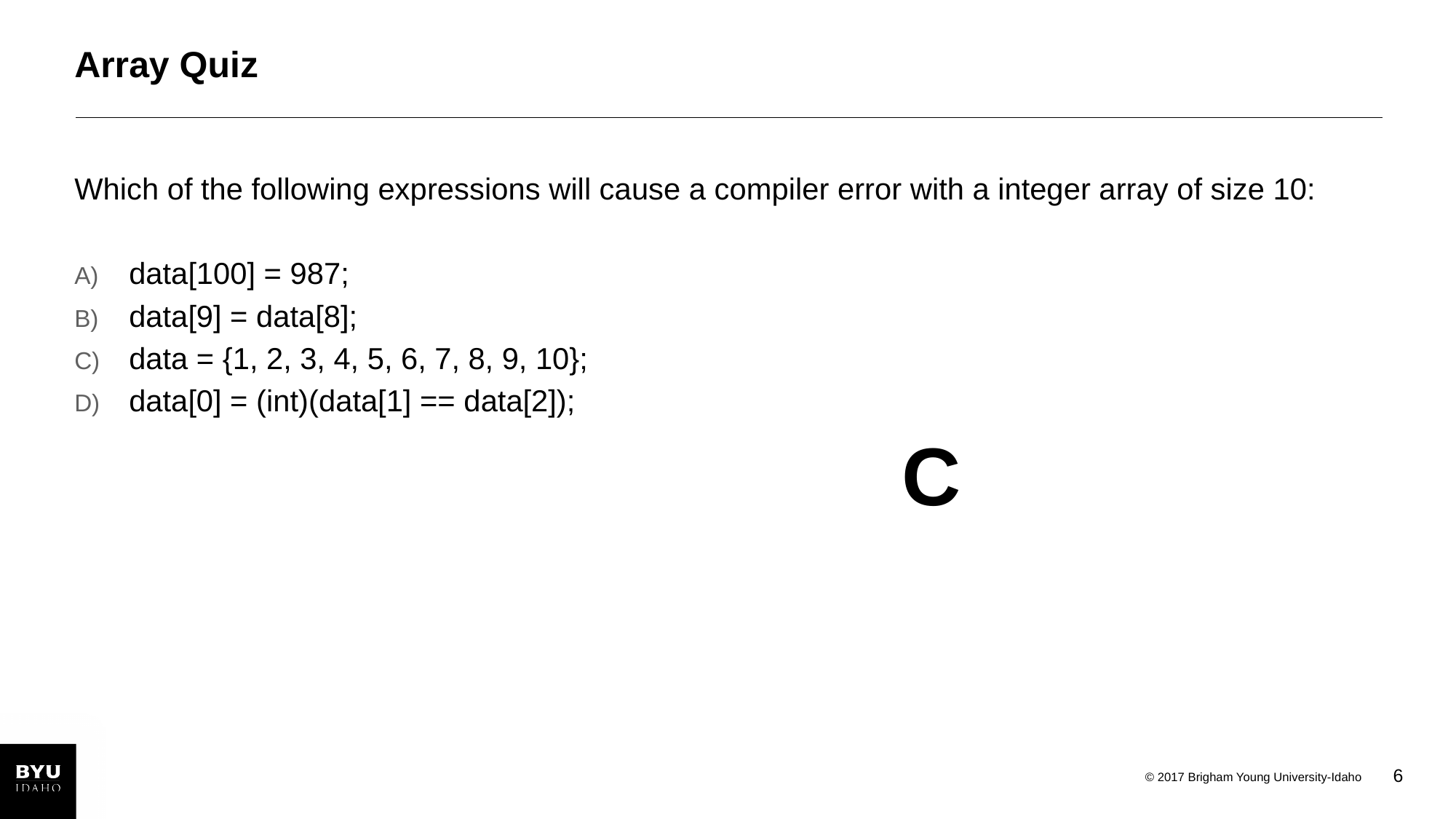

# Array Quiz
Which of the following expressions will cause a compiler error with a integer array of size 10:

data[100] = 987;
data[9] = data[8];
data = {1, 2, 3, 4, 5, 6, 7, 8, 9, 10};
data[0] = (int)(data[1] == data[2]);
C